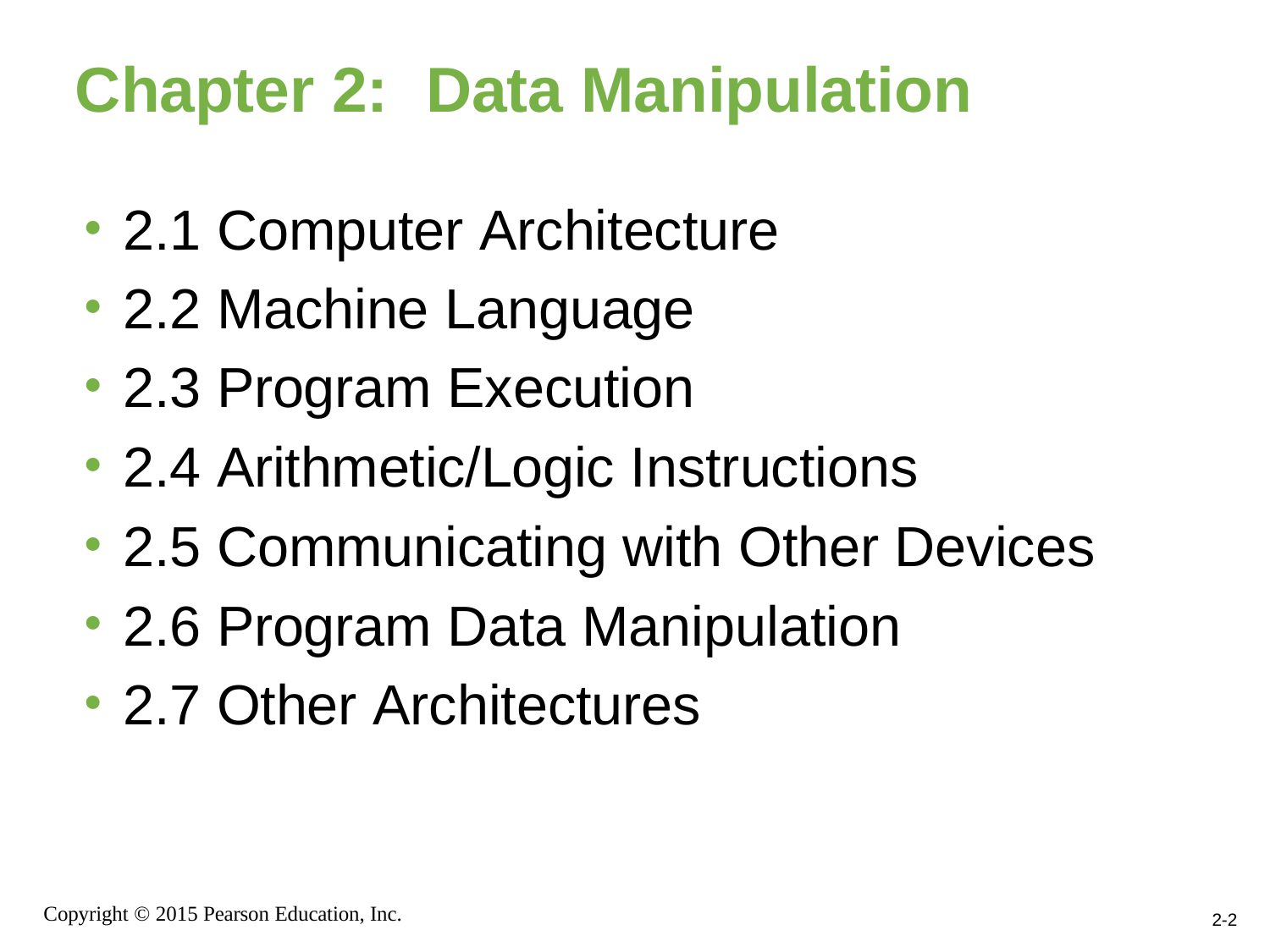

# Chapter 2:	Data Manipulation
2.1 Computer Architecture
2.2 Machine Language
2.3 Program Execution
2.4 Arithmetic/Logic Instructions
2.5 Communicating with Other Devices
2.6 Program Data Manipulation
2.7 Other Architectures
Copyright © 2015 Pearson Education, Inc.
2-2